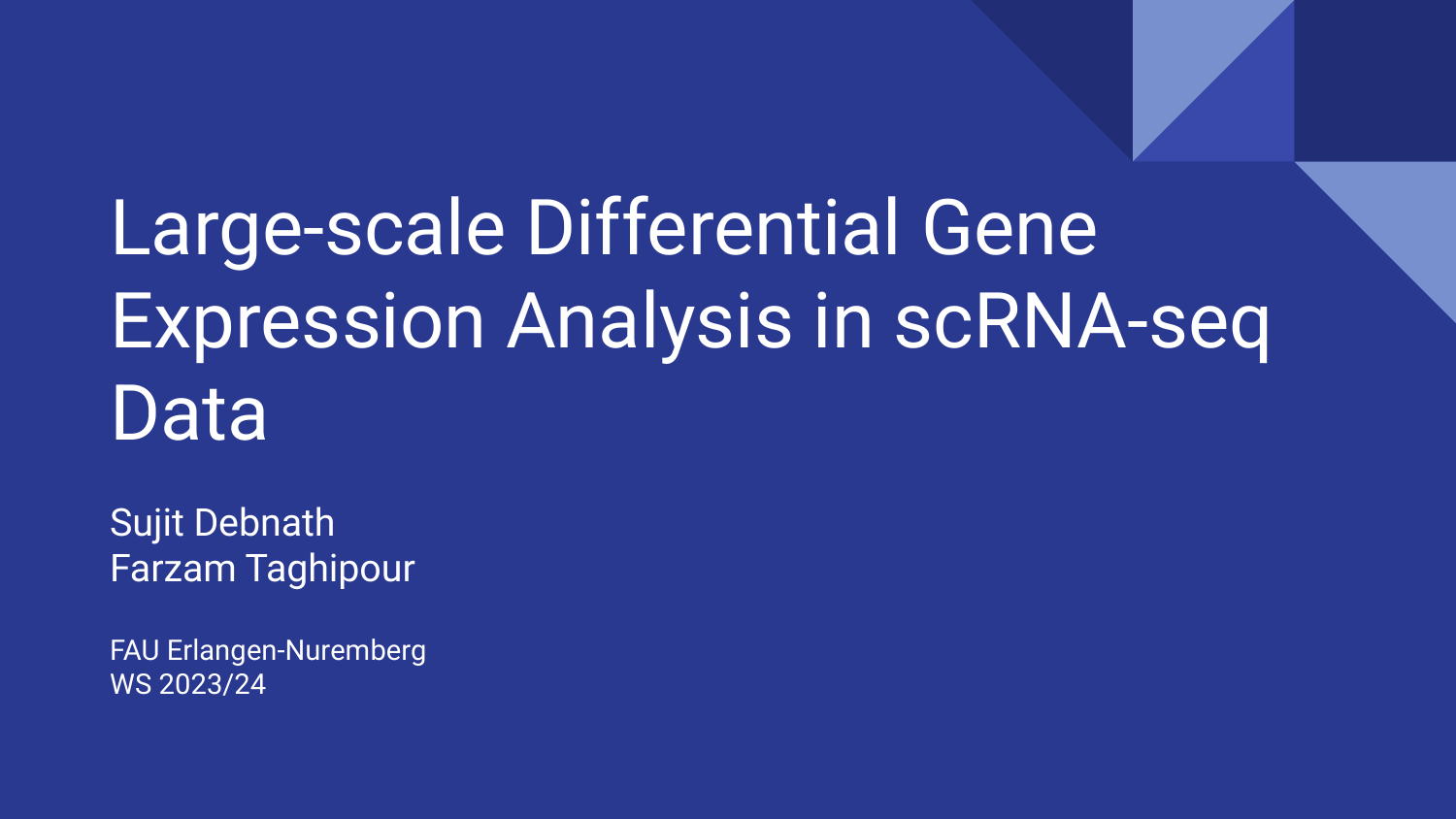

# Large-scale Differential Gene Expression Analysis in scRNA-seq Data
Sujit Debnath
Farzam Taghipour
FAU Erlangen-Nuremberg
WS 2023/24